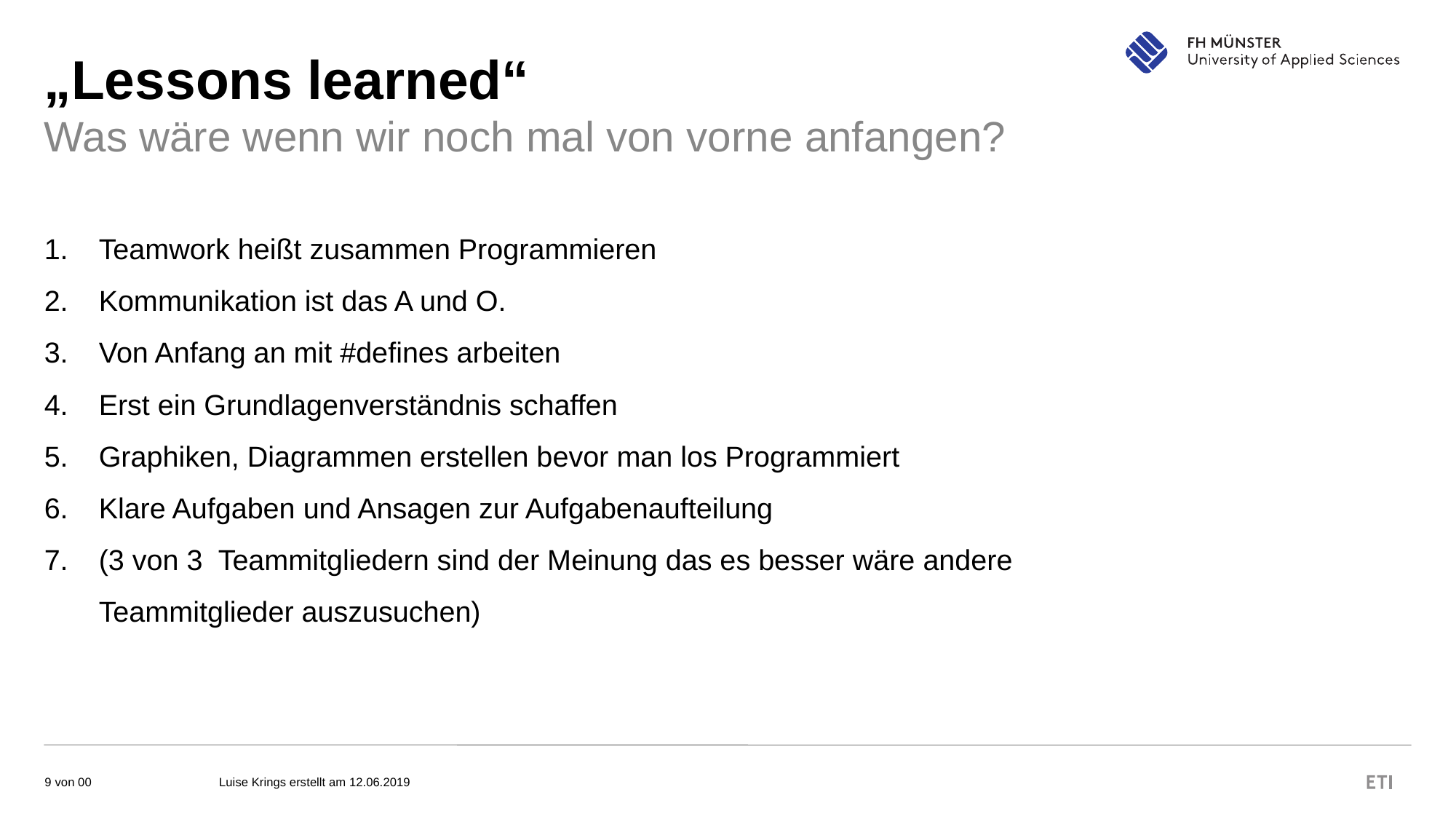

„Lessons learned“
Was wäre wenn wir noch mal von vorne anfangen?
Teamwork heißt zusammen Programmieren
Kommunikation ist das A und O.
Von Anfang an mit #defines arbeiten
Erst ein Grundlagenverständnis schaffen
Graphiken, Diagrammen erstellen bevor man los Programmiert
Klare Aufgaben und Ansagen zur Aufgabenaufteilung
(3 von 3  Teammitgliedern sind der Meinung das es besser wäre andere Teammitglieder auszusuchen)
Luise Krings erstellt am 12.06.2019